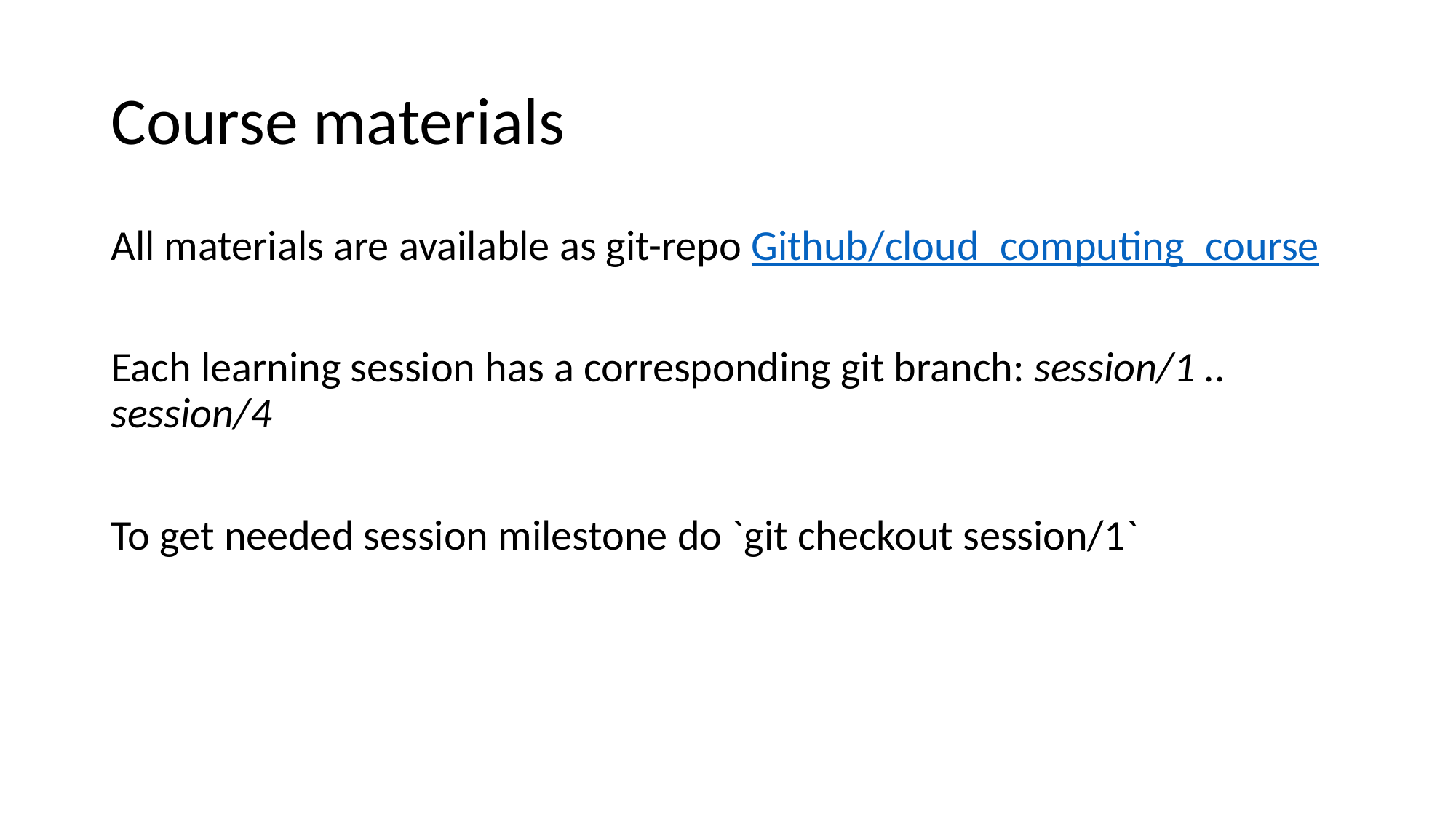

# Course materials
All materials are available as git-repo Github/cloud_computing_course

Each learning session has a corresponding git branch: session/1 .. session/4

To get needed session milestone do `git checkout session/1`